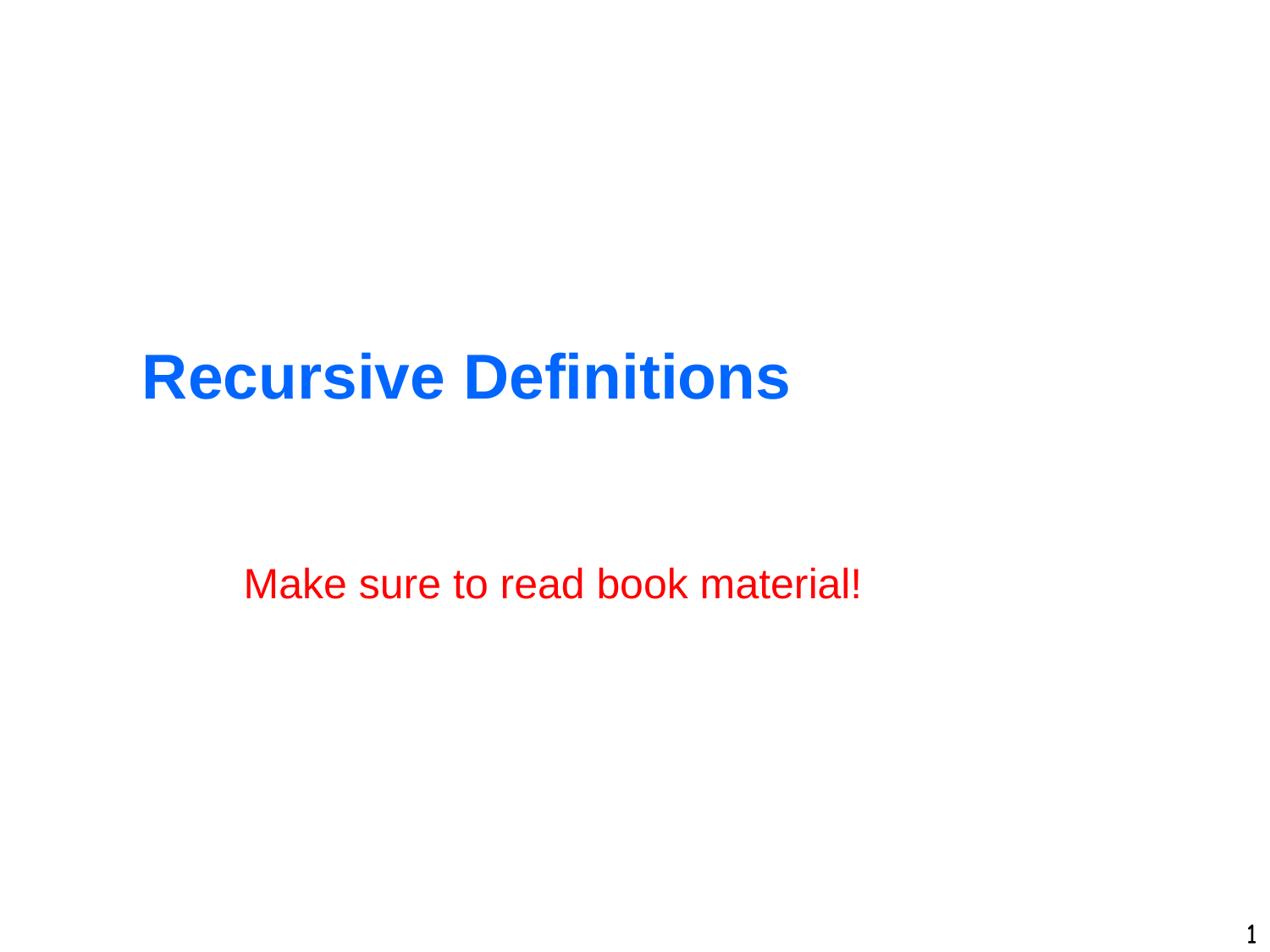

# Recursive Definitions
Make sure to read book material!
1